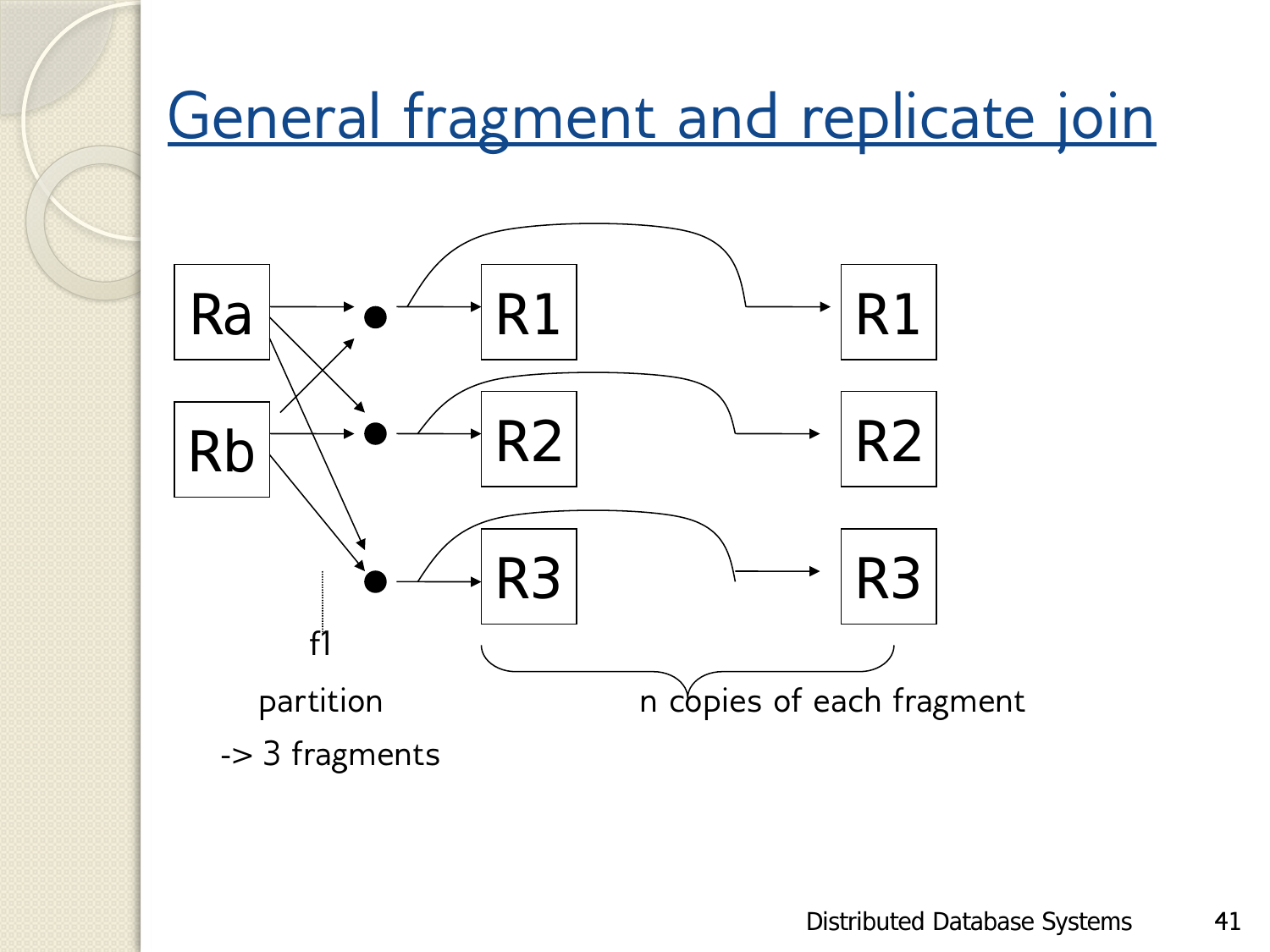

# General fragment and replicate join

	   f1
	partition			n copies of each fragment
-> 3 fragments

Ra
R1
R1

R2
R2
Rb

R3
R3

Distributed Database Systems
41